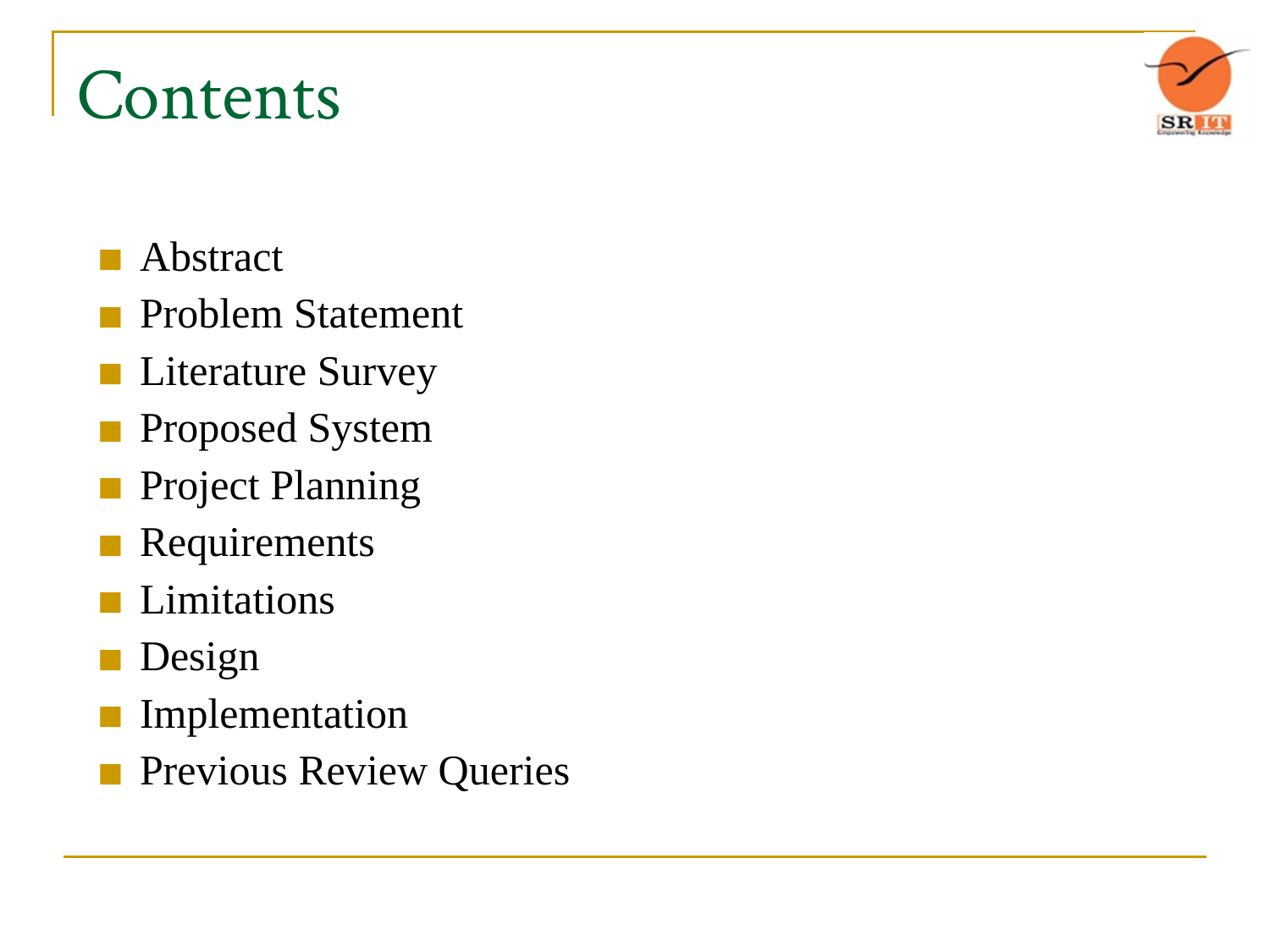

# Contents
Abstract
Problem Statement
Literature Survey
Proposed System
Project Planning
Requirements
Limitations
Design
Implementation
Previous Review Queries